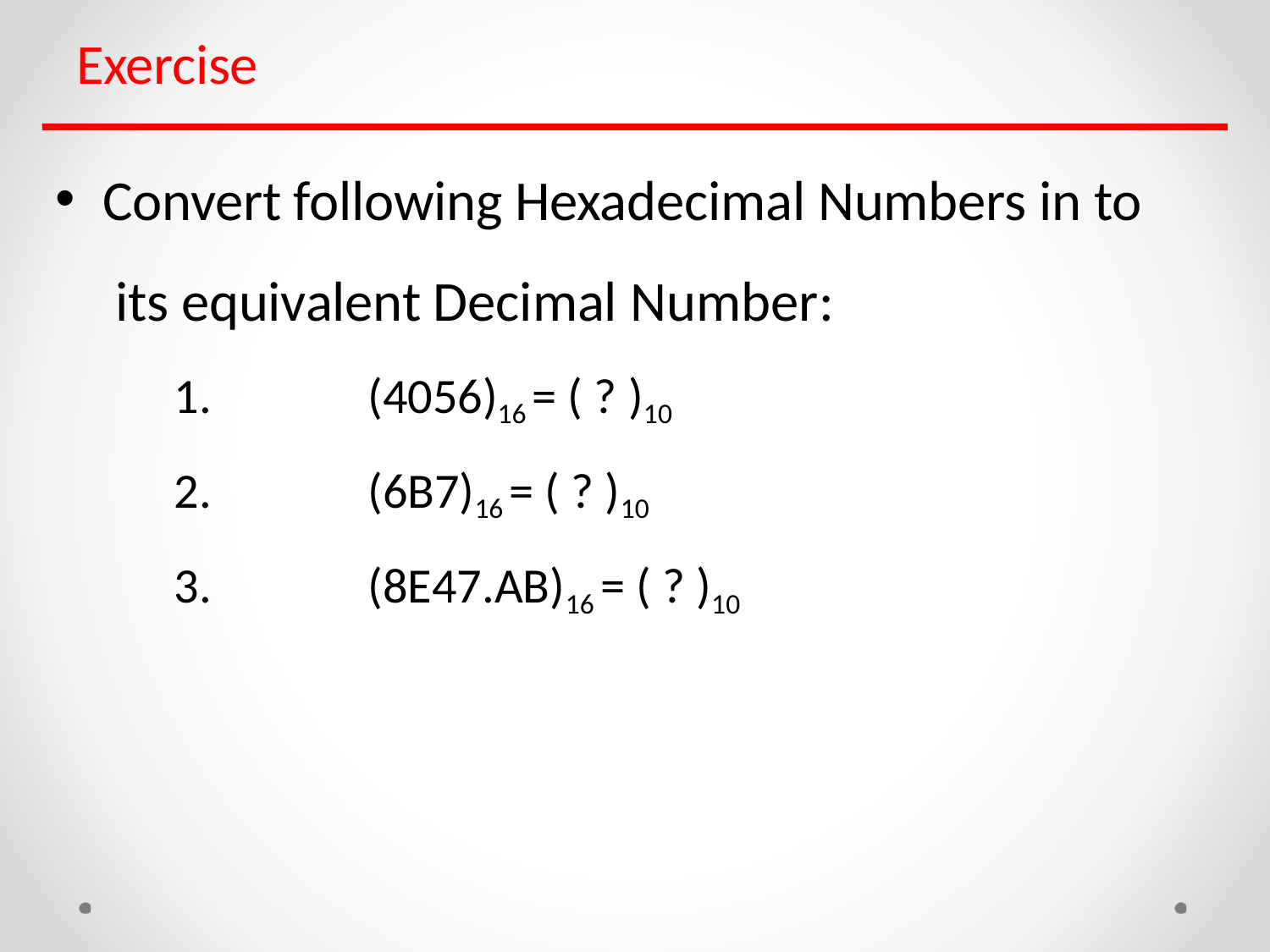

# Exercise

Convert following Hexadecimal Numbers in to  its equivalent Decimal Number:
1.	(4056)16 = ( ? )10
2.	(6B7)16 = ( ? )10
3.	(8E47.AB)16 = ( ? )10